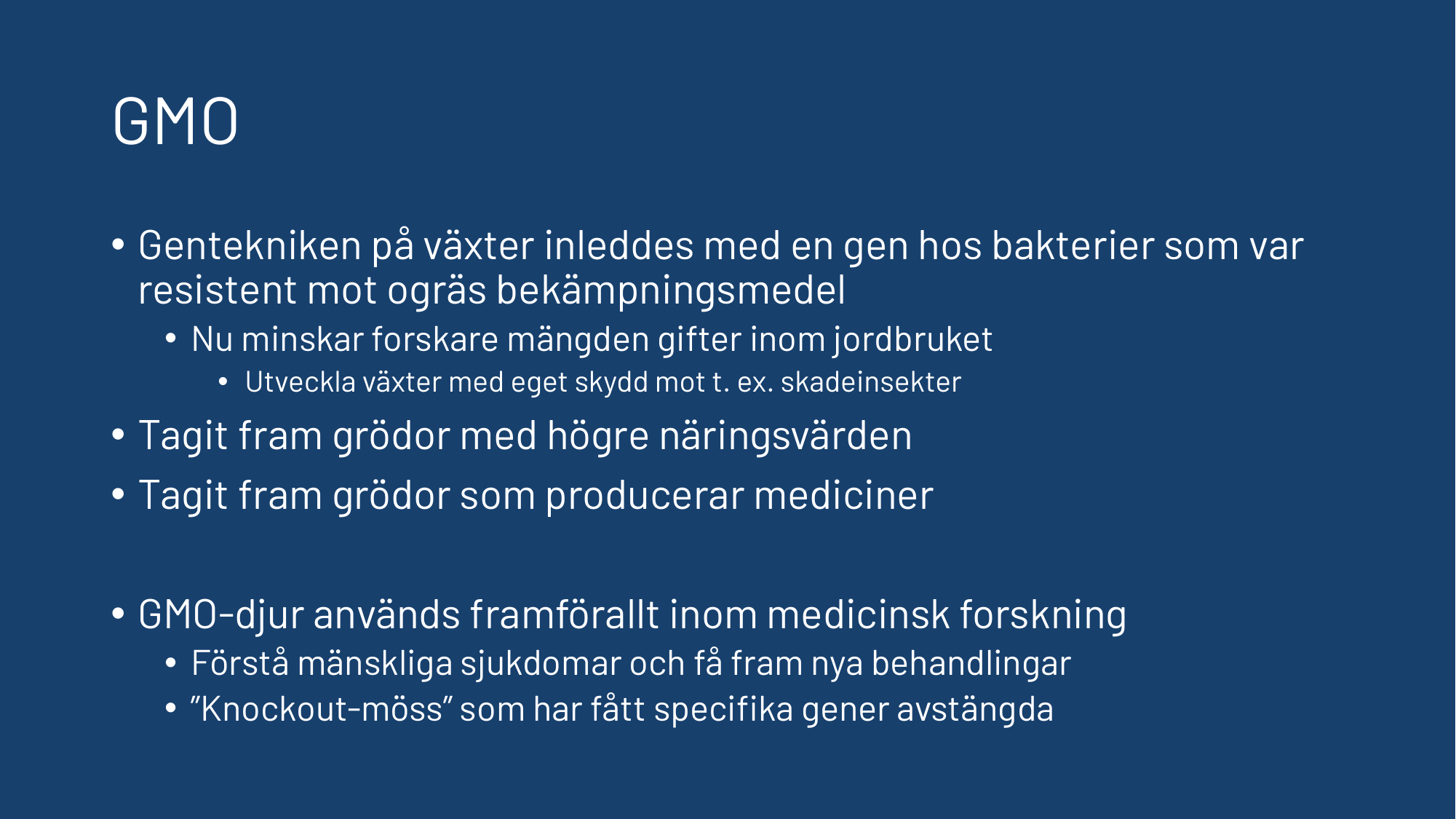

# GMO
Gentekniken på växter inleddes med en gen hos bakterier som var resistent mot ogräs bekämpningsmedel
Nu minskar forskare mängden gifter inom jordbruket
Utveckla växter med eget skydd mot t. ex. skadeinsekter
Tagit fram grödor med högre näringsvärden
Tagit fram grödor som producerar mediciner

GMO-djur används framförallt inom medicinsk forskning
Förstå mänskliga sjukdomar och få fram nya behandlingar
”Knockout-möss” som har fått specifika gener avstängda